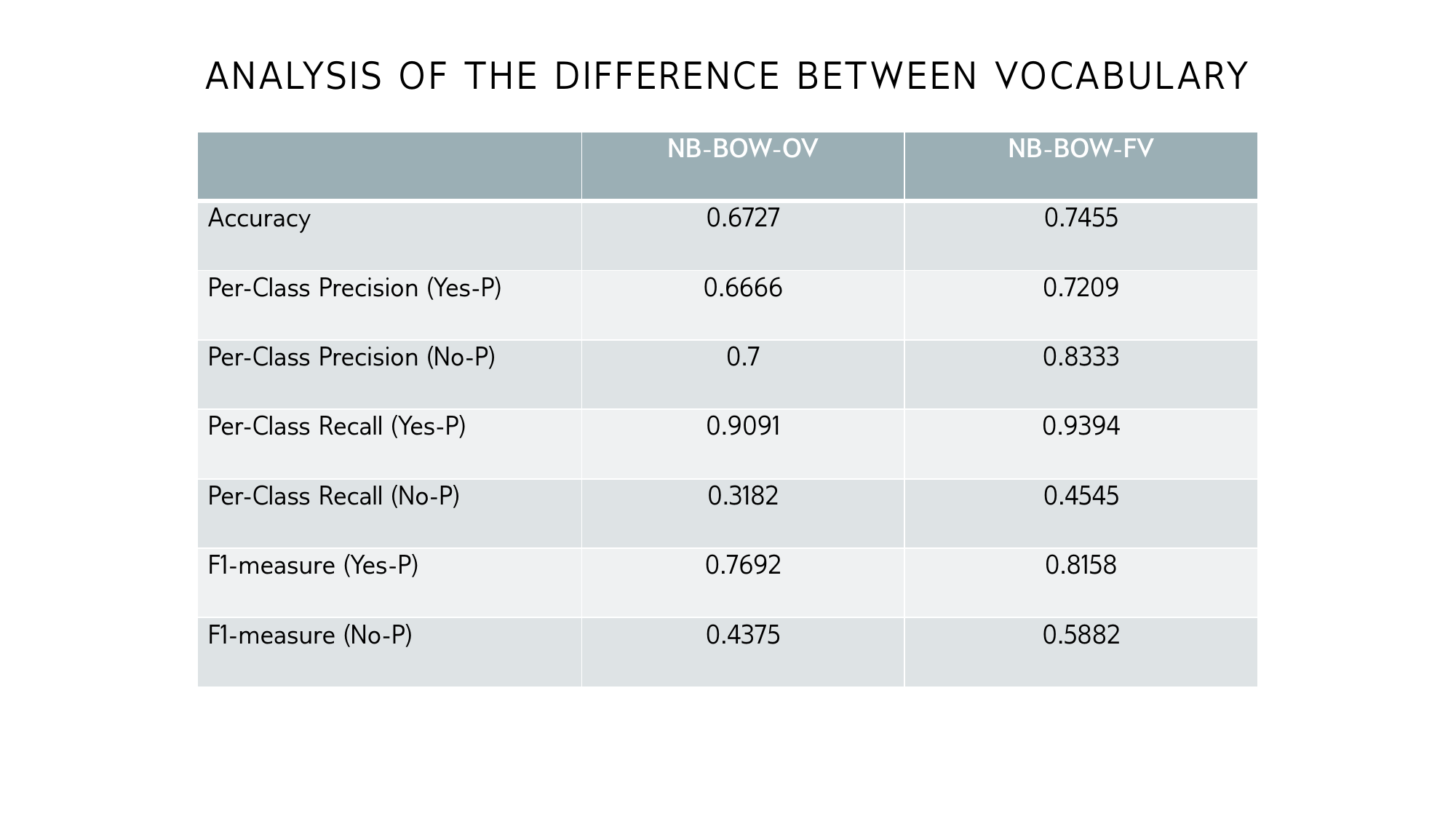

# Analysis of the difference between vocabulary
|  | NB-BOW-OV | NB-BOW-FV |
| --- | --- | --- |
| Accuracy | 0.6727 | 0.7455 |
| Per-Class Precision (Yes-P) | 0.6666 | 0.7209 |
| Per-Class Precision (No-P) | 0.7 | 0.8333 |
| Per-Class Recall (Yes-P) | 0.9091 | 0.9394 |
| Per-Class Recall (No-P) | 0.3182 | 0.4545 |
| F1-measure (Yes-P) | 0.7692 | 0.8158 |
| F1-measure (No-P) | 0.4375 | 0.5882 |